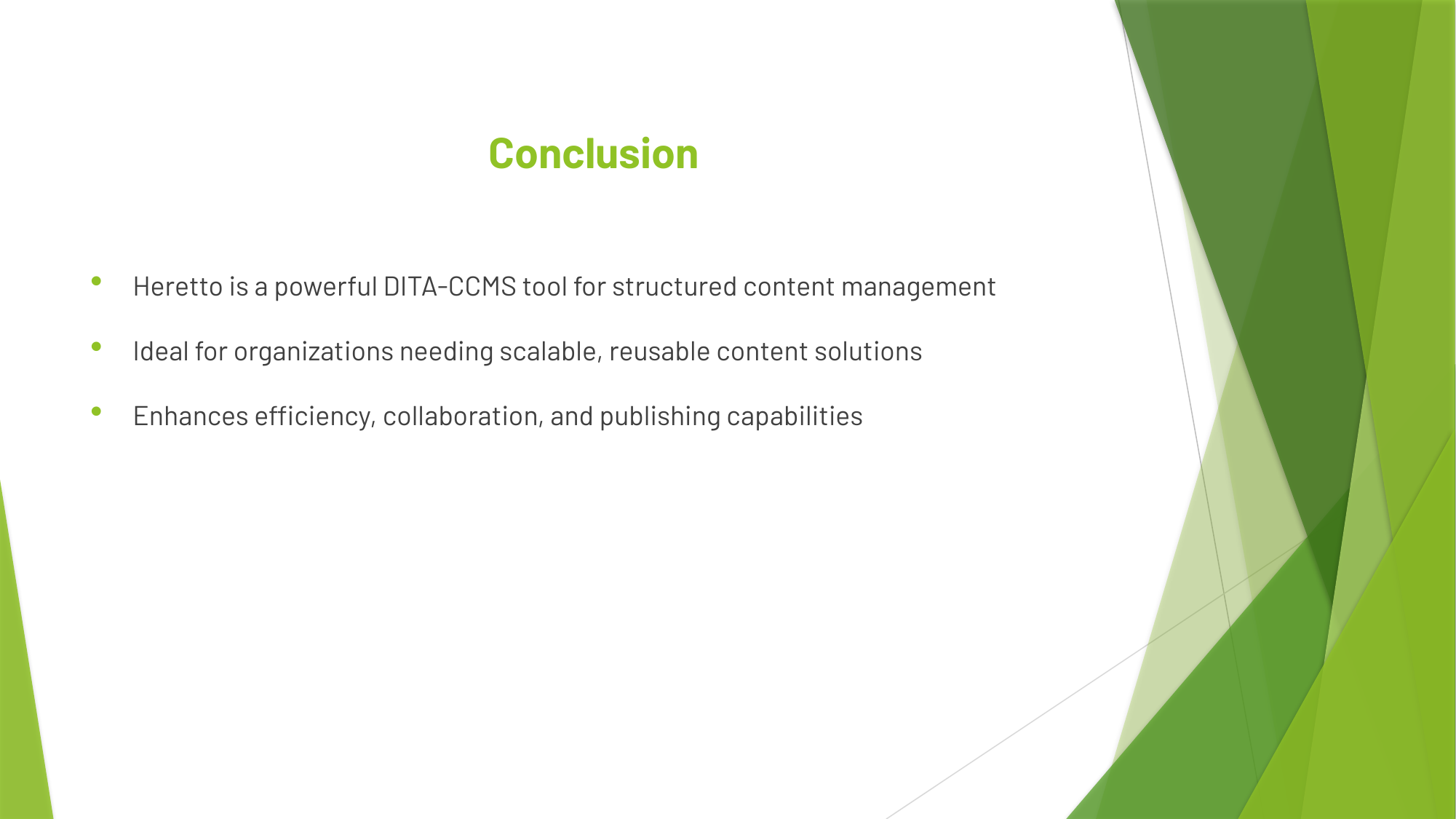

# Conclusion
Heretto is a powerful DITA-CCMS tool for structured content management
Ideal for organizations needing scalable, reusable content solutions
Enhances efficiency, collaboration, and publishing capabilities